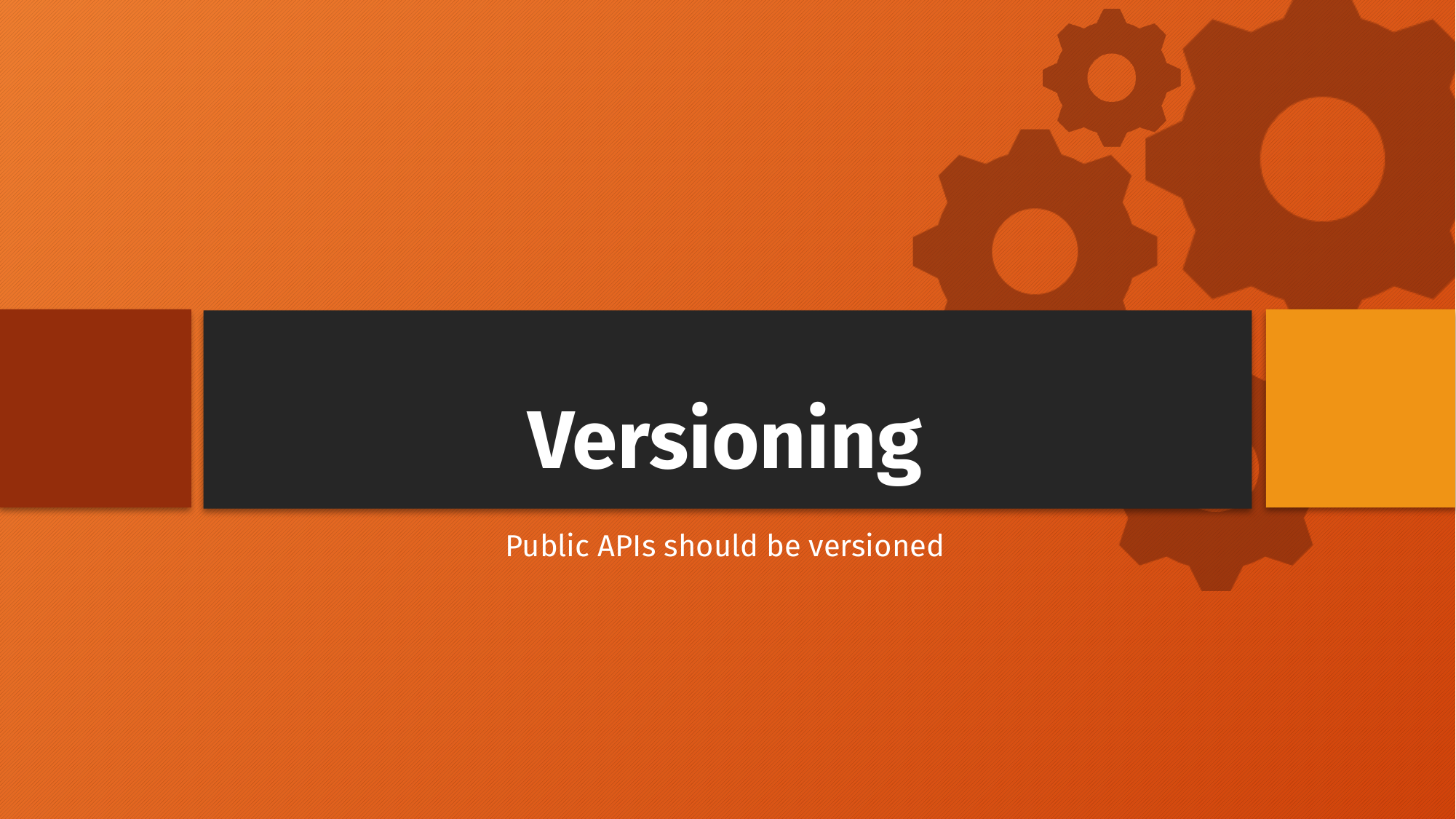

# Versioning
Public APIs should be versioned